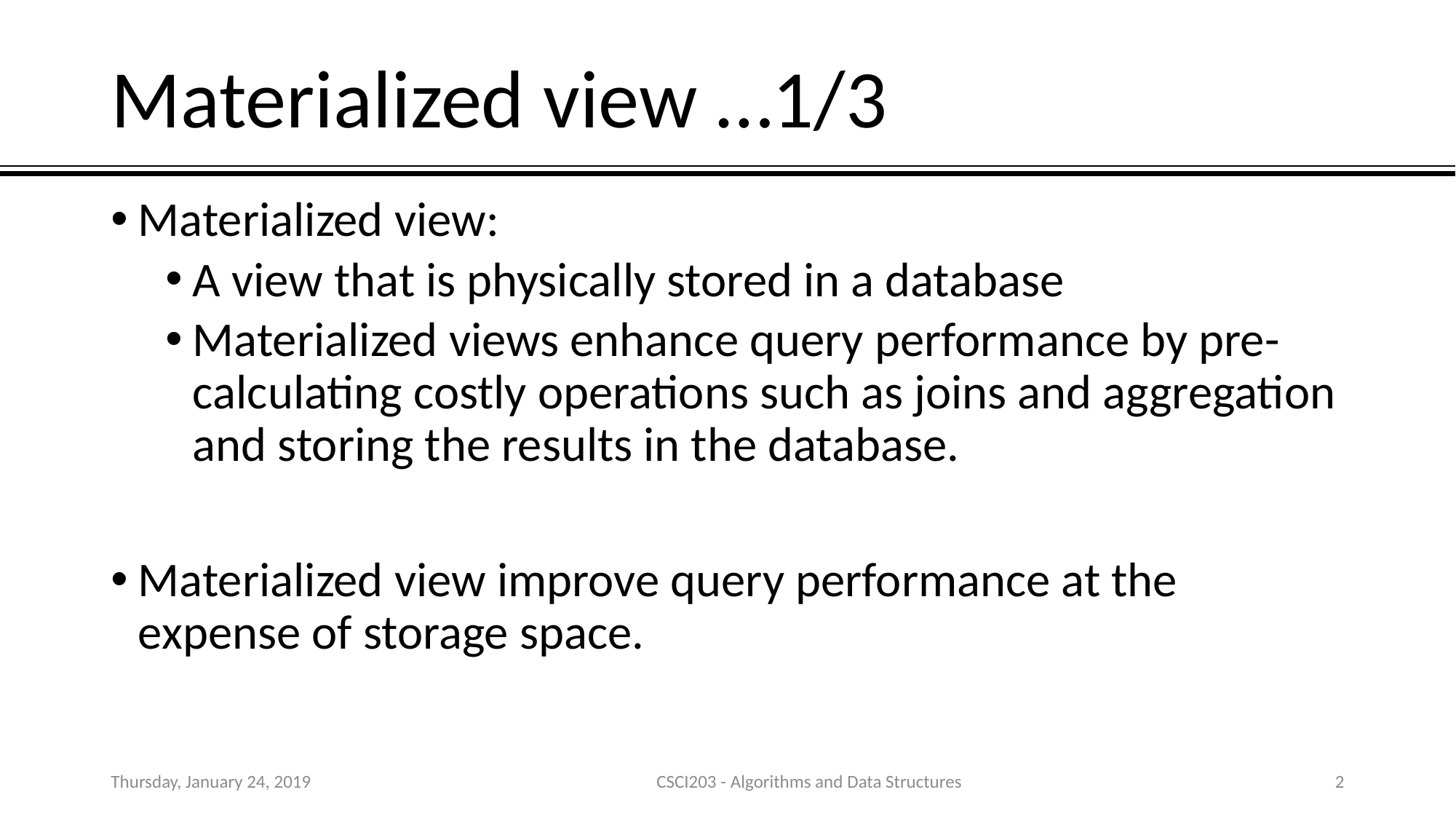

# Materialized view …1/3
Materialized view:
A view that is physically stored in a database
Materialized views enhance query performance by pre-calculating costly operations such as joins and aggregation and storing the results in the database.

Materialized view improve query performance at the expense of storage space.
Thursday, January 24, 2019
CSCI203 - Algorithms and Data Structures
2